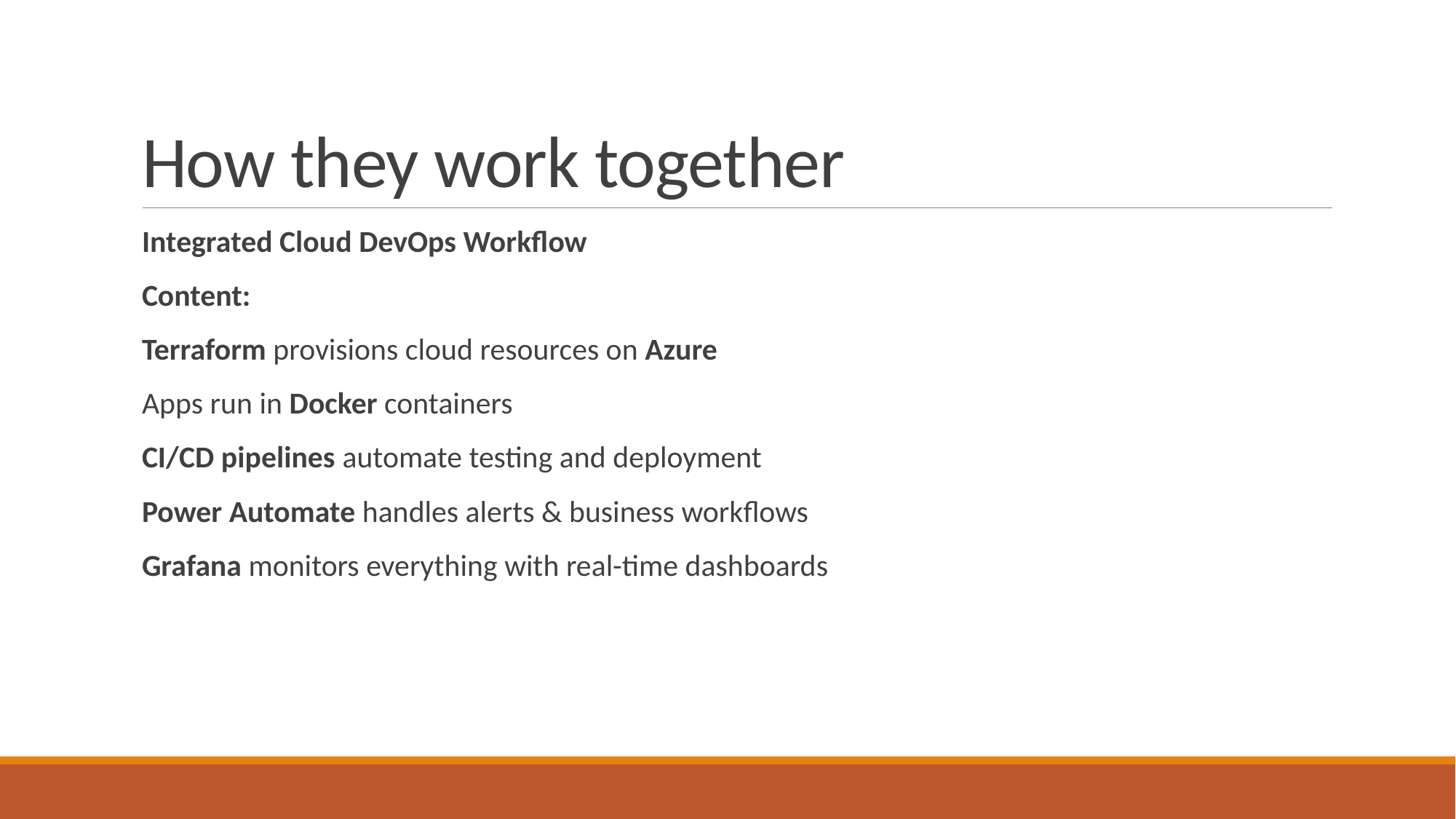

# How they work together
Integrated Cloud DevOps Workflow
Content:
Terraform provisions cloud resources on Azure
Apps run in Docker containers
CI/CD pipelines automate testing and deployment
Power Automate handles alerts & business workflows
Grafana monitors everything with real-time dashboards